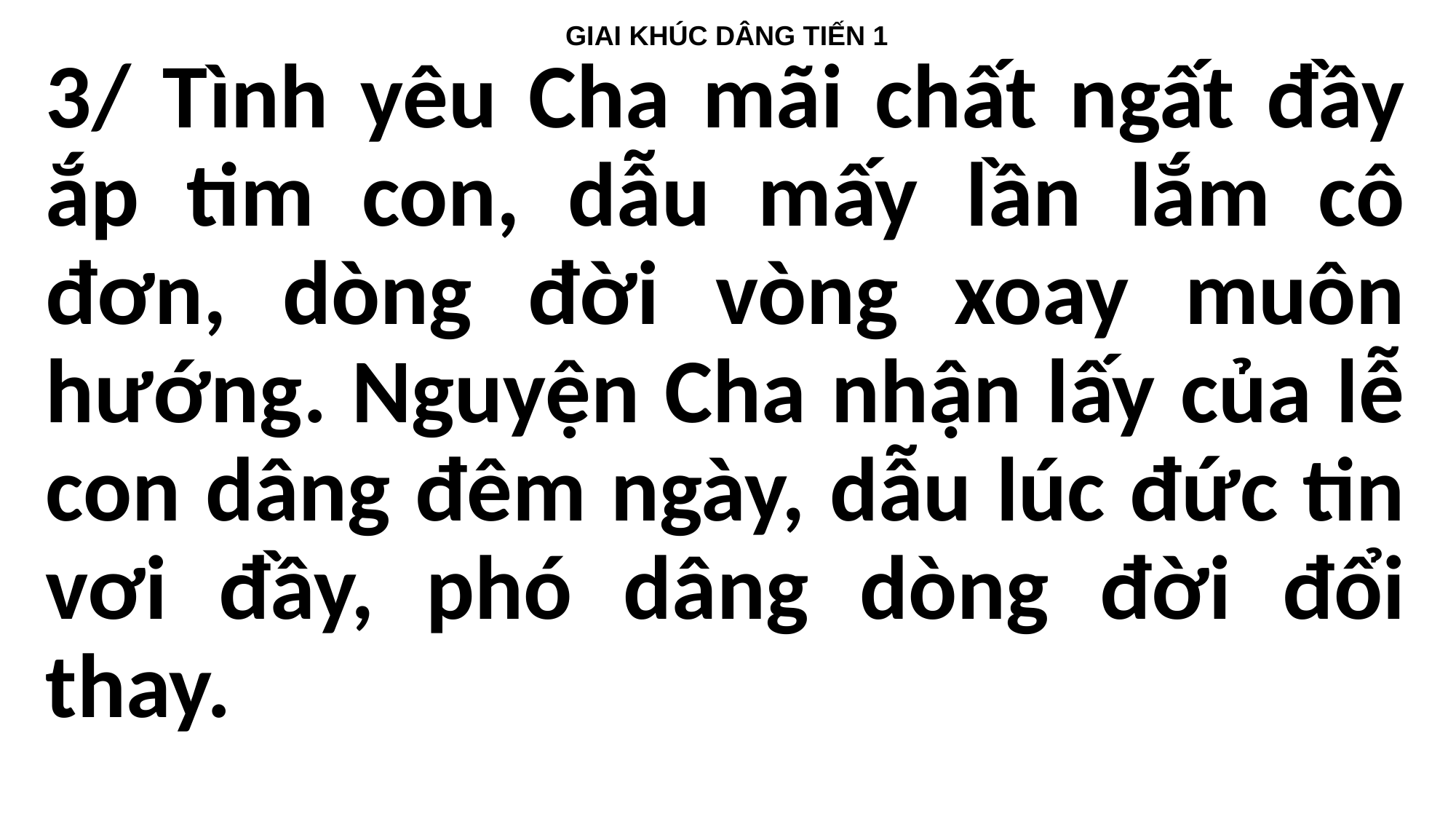

GIAI KHÚC DÂNG TIẾN 1
3/ Tình yêu Cha mãi chất ngất đầy ắp tim con, dẫu mấy lần lắm cô đơn, dòng đời vòng xoay muôn hướng. Nguyện Cha nhận lấy của lễ con dâng đêm ngày, dẫu lúc đức tin vơi đầy, phó dâng dòng đời đổi thay.

#